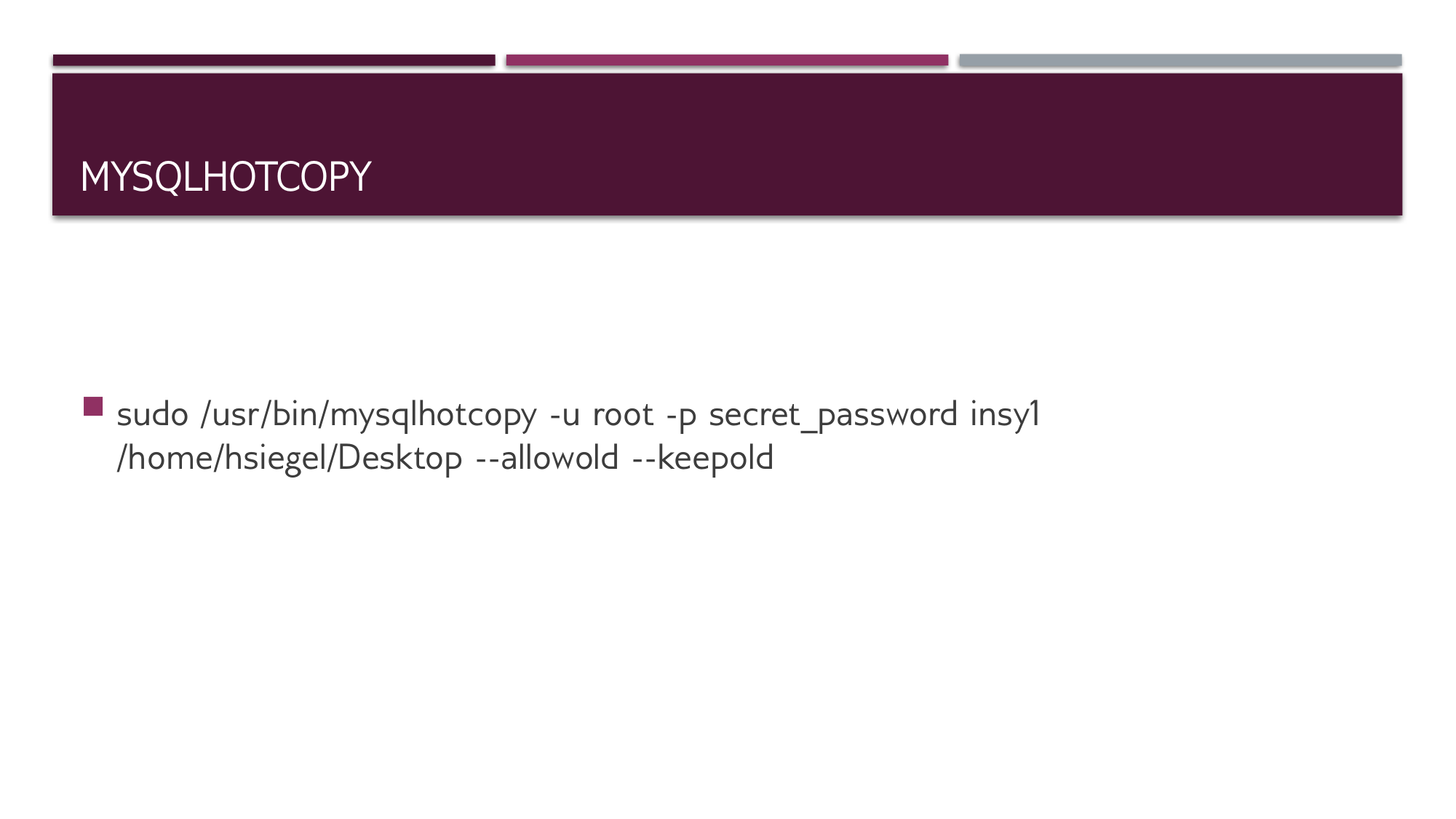

# Mysqlhotcopy
sudo /usr/bin/mysqlhotcopy -u root -p secret_password insy1 /home/hsiegel/Desktop --allowold --keepold